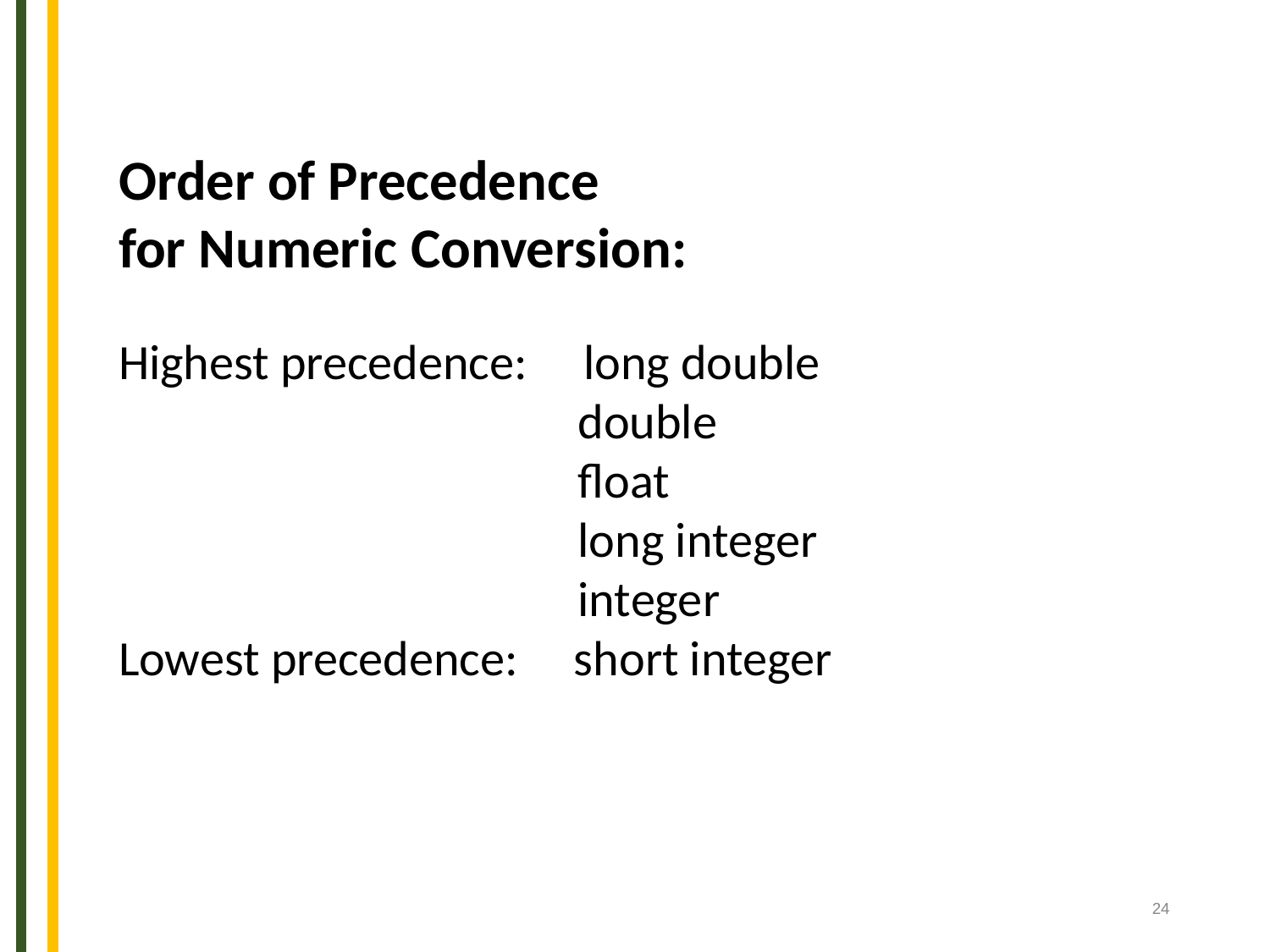

Order of Precedence
for Numeric Conversion:

Highest precedence:     long double
			       double
			       float
			       long integer
			       integer
Lowest precedence:     short integer
24